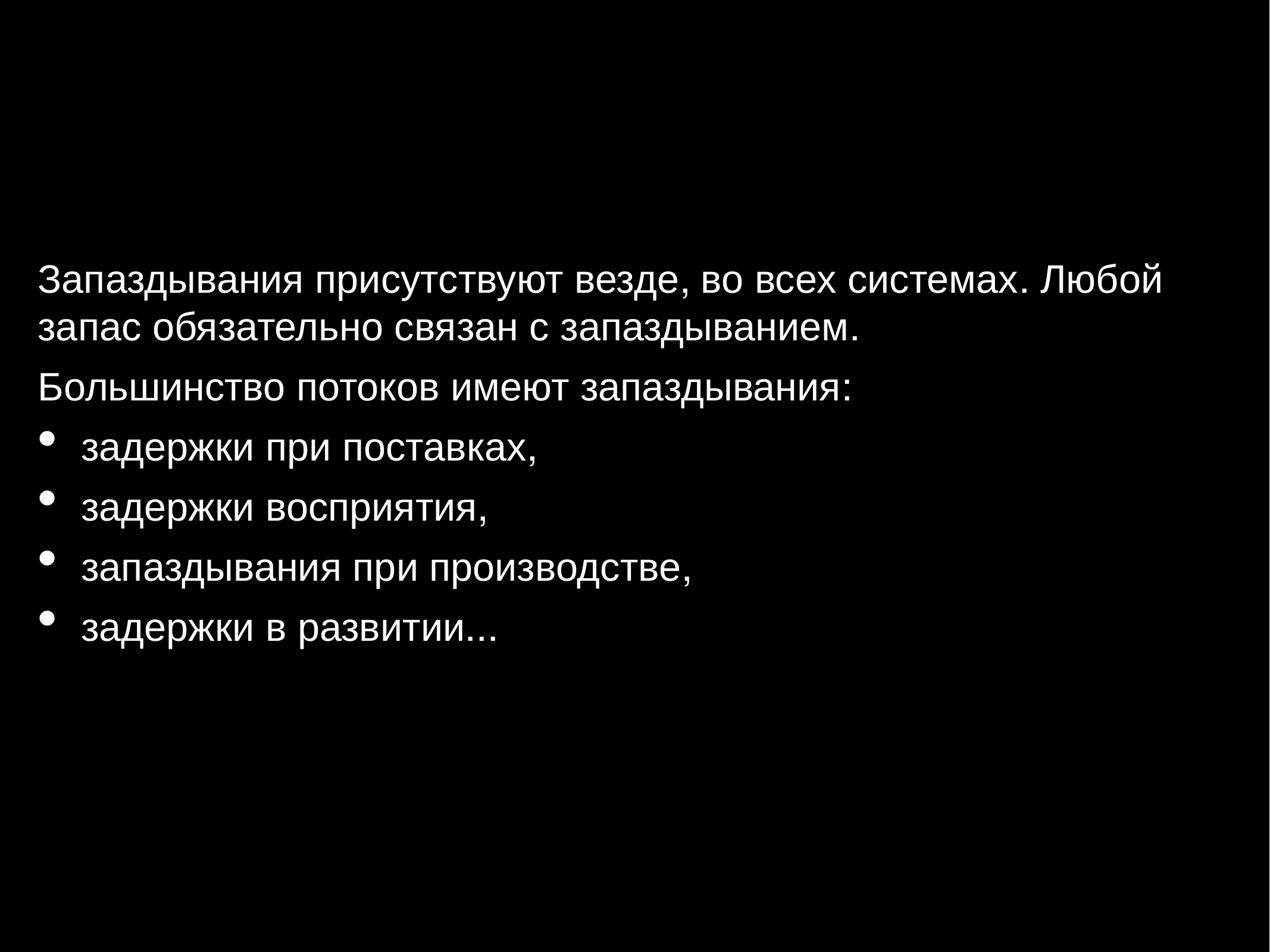

53
Запаздывания присутствуют везде, во всех системах. Любой запас обязательно связан с запаздыванием.
Большинство потоков имеют запаздывания:
задержки при поставках,
задержки восприятия,
запаздывания при производстве,
задержки в развитии...